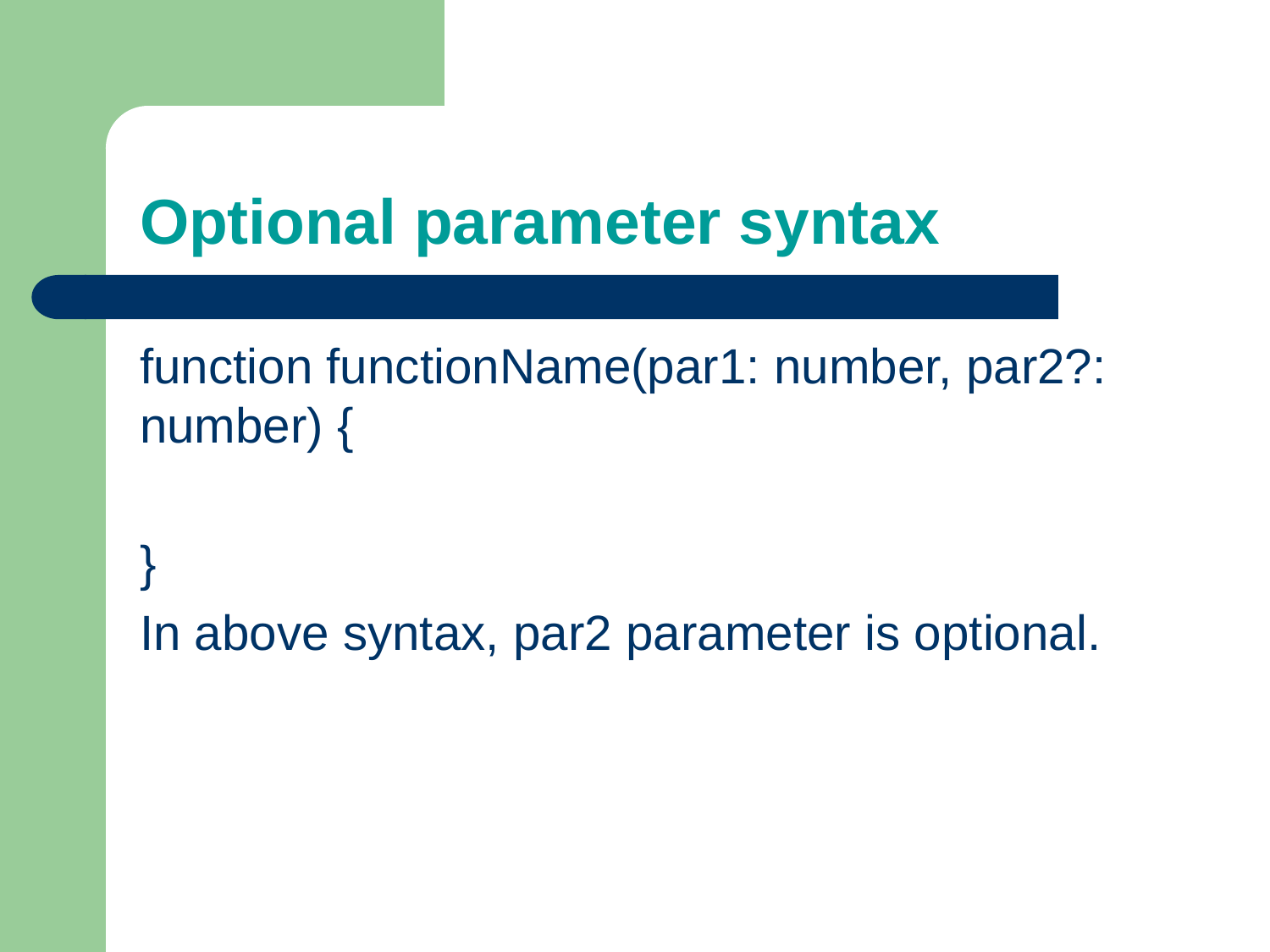

# Optional parameter syntax
function functionName(par1: number, par2?: number) {

}
In above syntax, par2 parameter is optional.